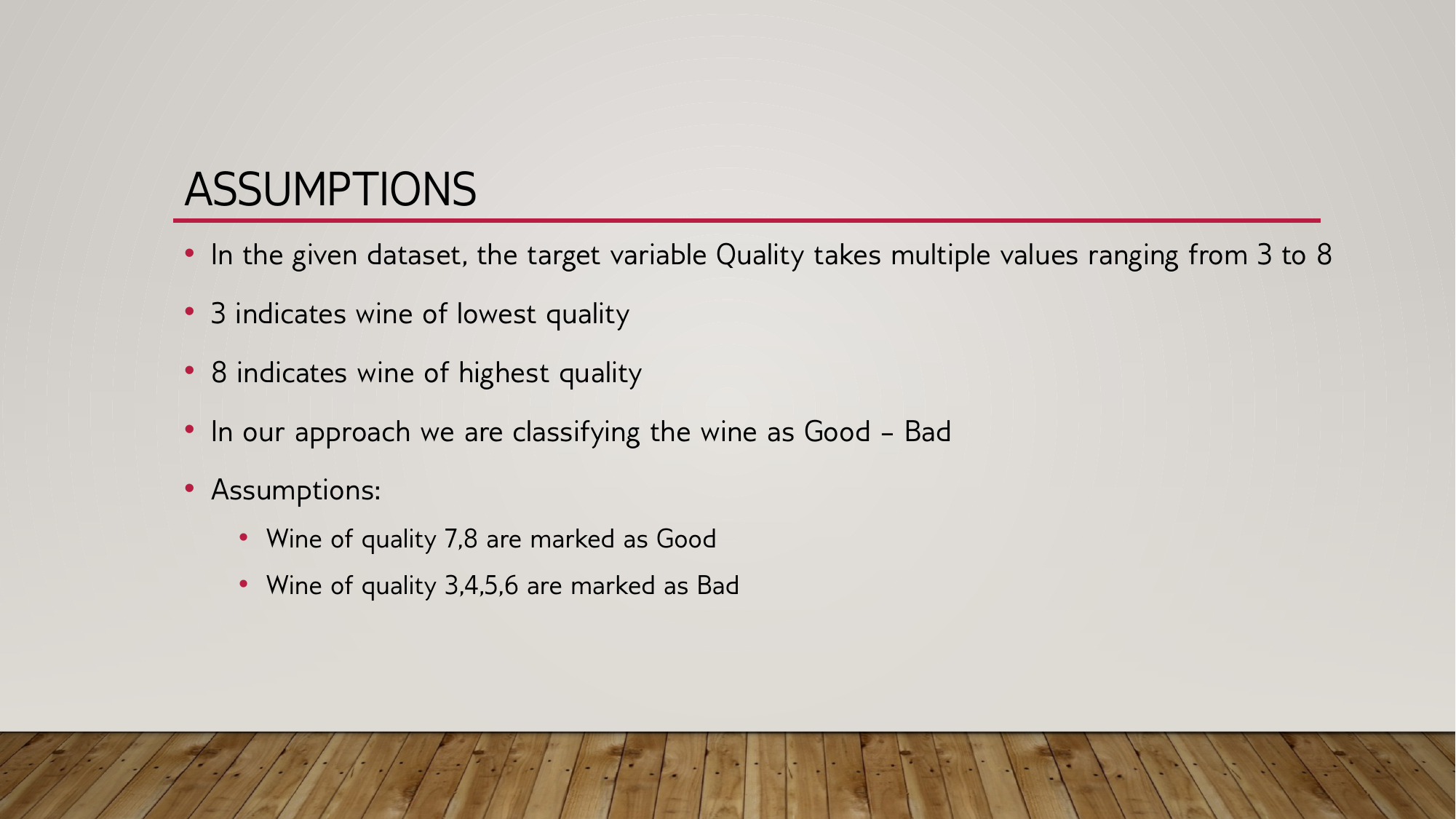

# Assumptions
In the given dataset, the target variable Quality takes multiple values ranging from 3 to 8
3 indicates wine of lowest quality
8 indicates wine of highest quality
In our approach we are classifying the wine as Good – Bad
Assumptions:
Wine of quality 7,8 are marked as Good
Wine of quality 3,4,5,6 are marked as Bad